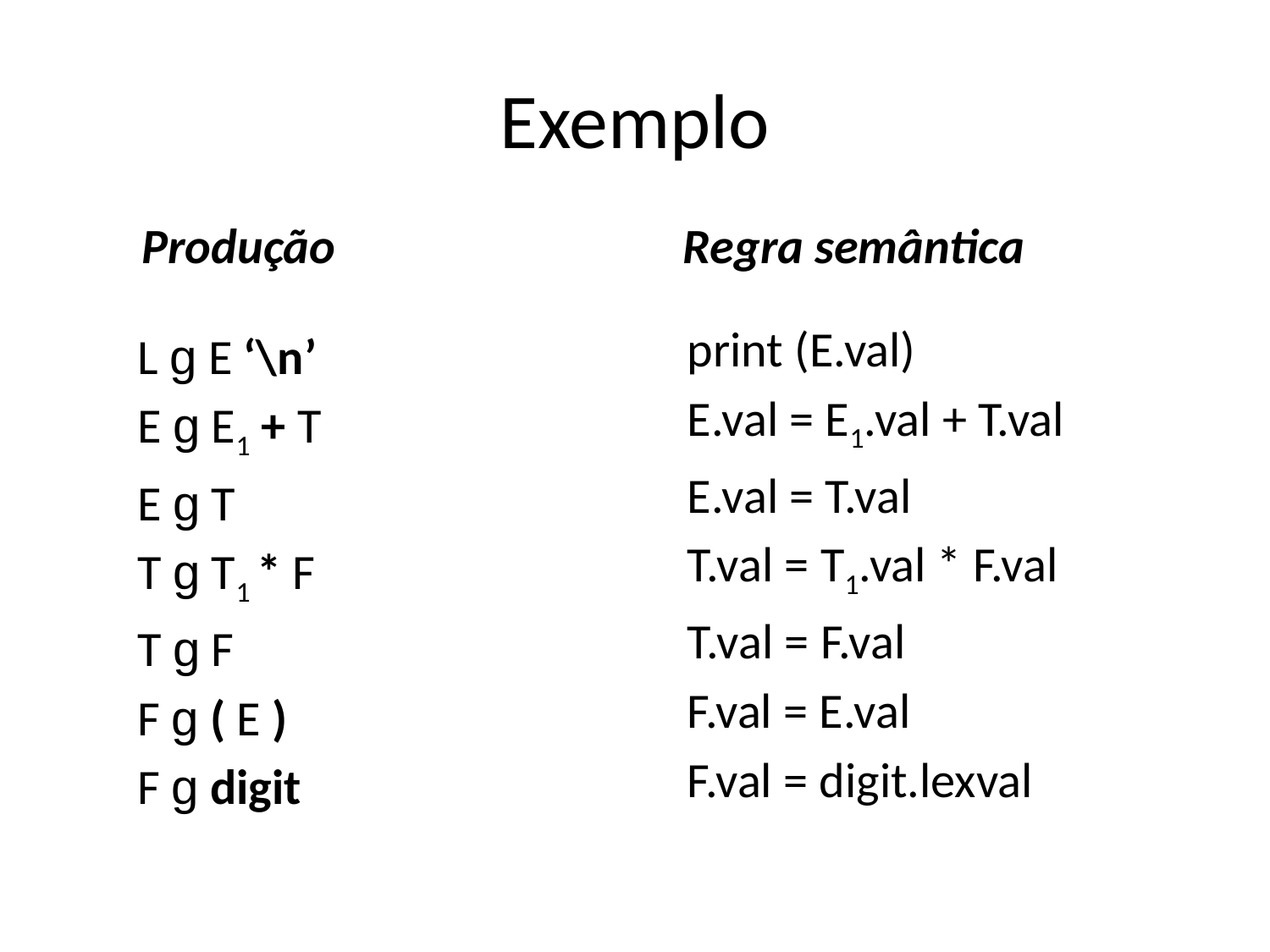

# Exemplo
Produção                               Regra semântica
print (E.val)
E.val = E1.val + T.val
E.val = T.val
T.val = T1.val * F.val
T.val = F.val
F.val = E.val
F.val = digit.lexval
L g E ‘\n’
E g E1 + T
E g T
T g T1 * F
T g F
F g ( E )
F g digit